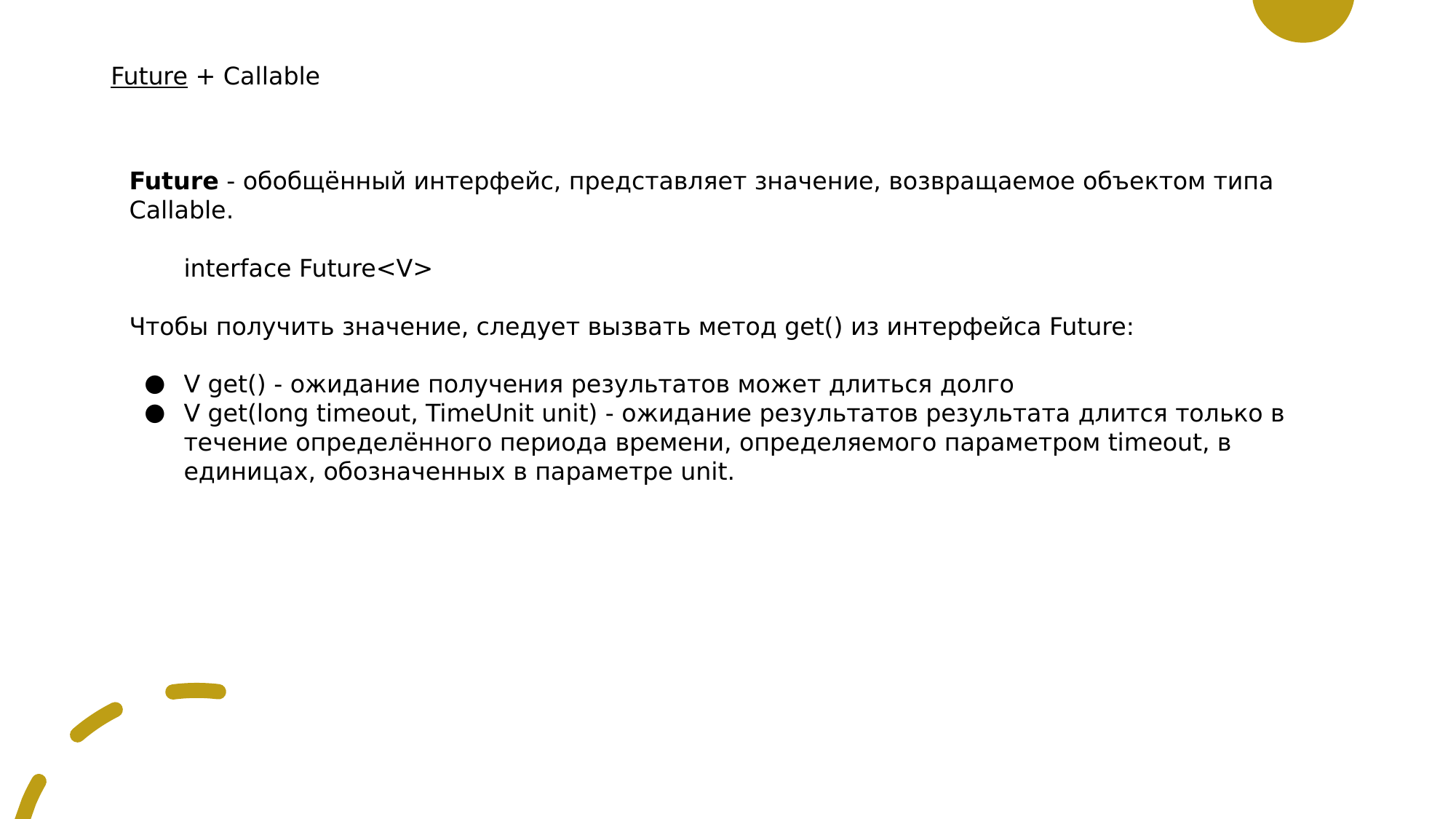

# Future + Callable
Future - обобщённый интерфейс, представляет значение, возвращаемое объектом типа Callable.

interface Future<V>

Чтобы получить значение, следует вызвать метод get() из интерфейса Future:

V get() - ожидание получения результатов может длиться долго
V get(long timeout, TimeUnit unit) - ожидание результатов результата длится только в течение определённого периода времени, определяемого параметром timeout, в единицах, обозначенных в параметре unit.